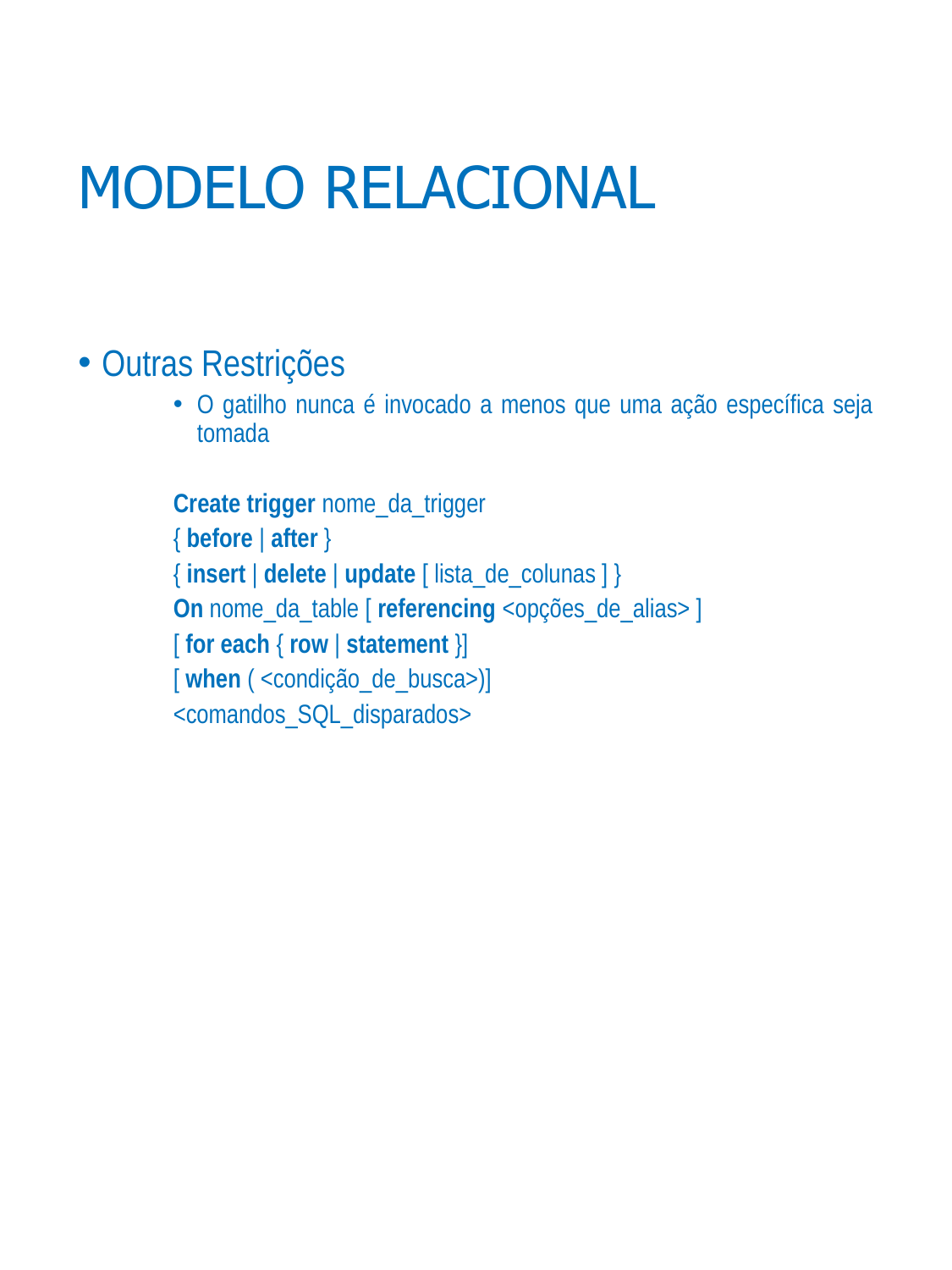

# MODELO RELACIONAL
Outras Restrições
O gatilho nunca é invocado a menos que uma ação específica seja tomada

Create trigger nome_da_trigger
{ before | after }
{ insert | delete | update [ lista_de_colunas ] }
On nome_da_table [ referencing <opções_de_alias> ]
[ for each { row | statement }]
[ when ( <condição_de_busca>)]
<comandos_SQL_disparados>